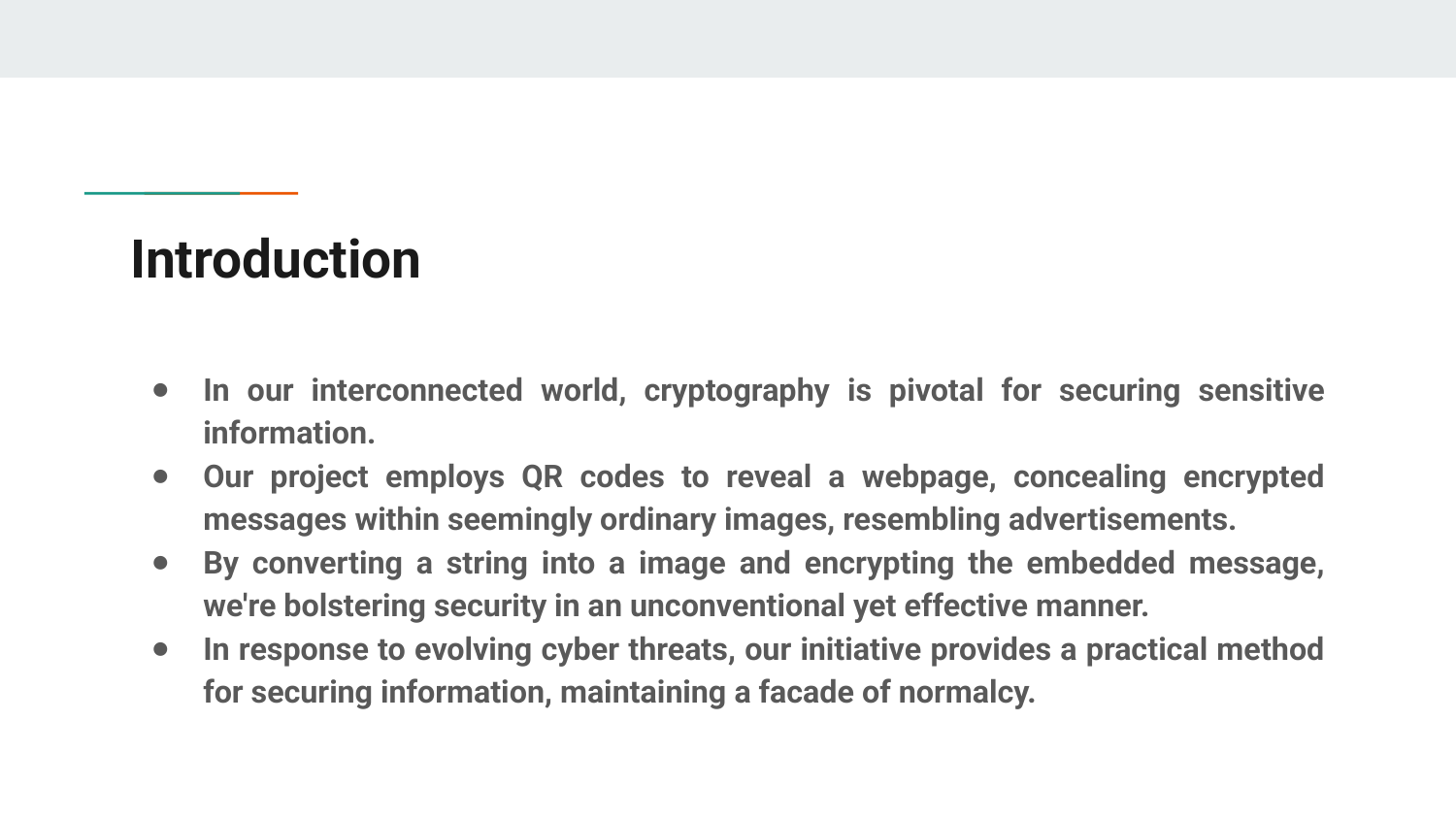

# Introduction
In our interconnected world, cryptography is pivotal for securing sensitive information.
Our project employs QR codes to reveal a webpage, concealing encrypted messages within seemingly ordinary images, resembling advertisements.
By converting a string into a image and encrypting the embedded message, we're bolstering security in an unconventional yet effective manner.
In response to evolving cyber threats, our initiative provides a practical method for securing information, maintaining a facade of normalcy.